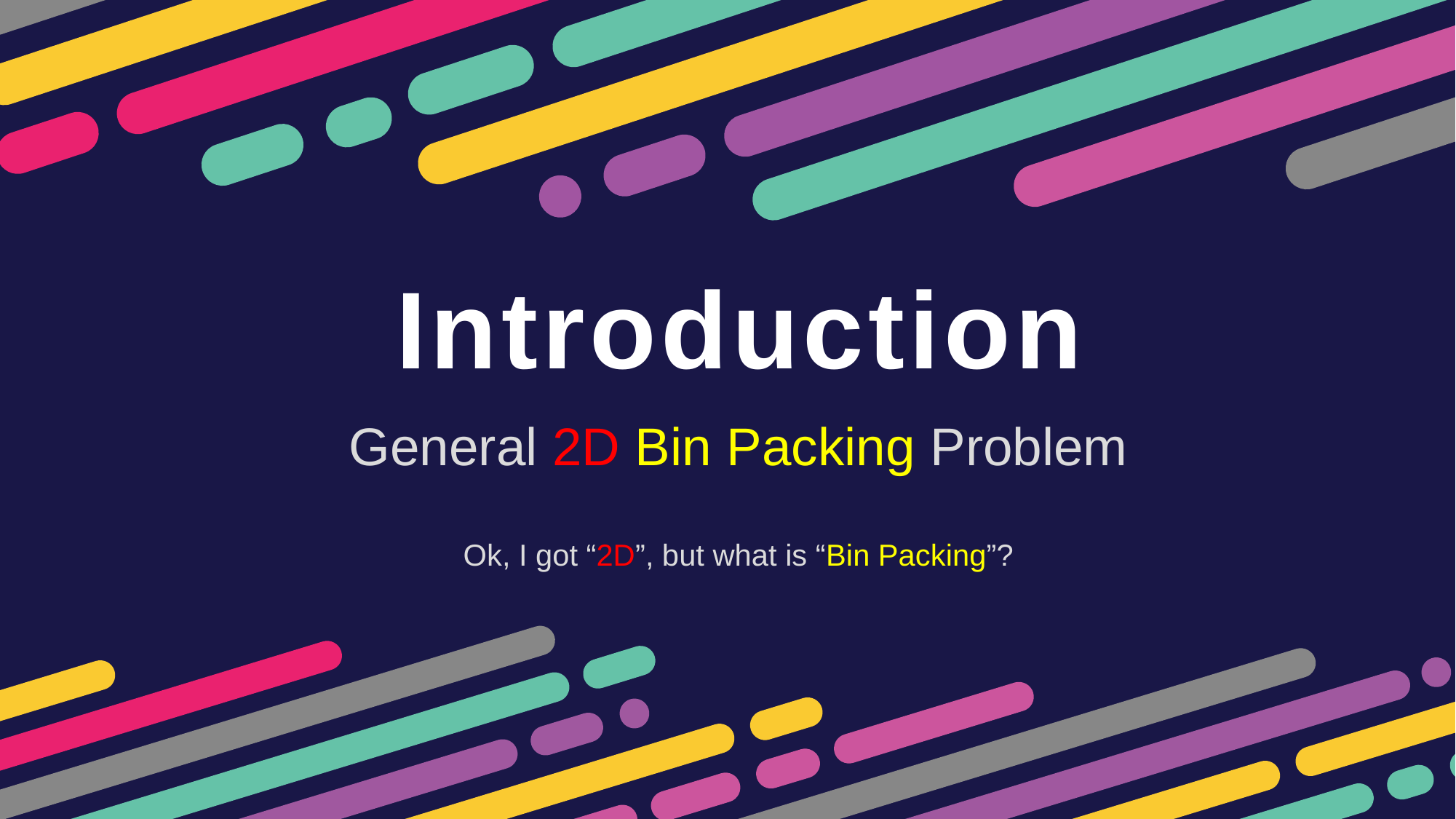

Introduction
General 2D Bin Packing Problem
Ok, I got “2D”, but what is “Bin Packing”?